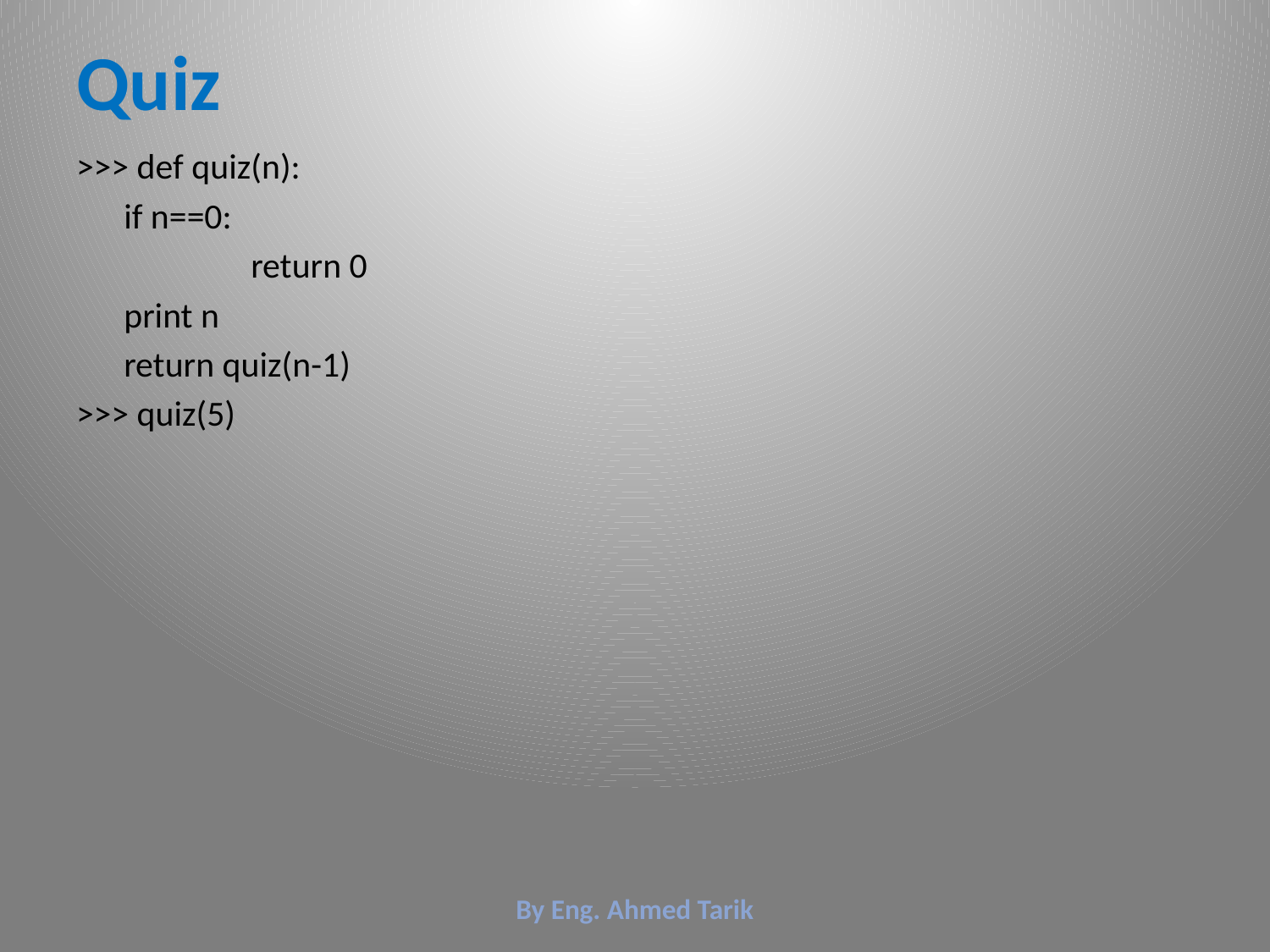

# Quiz
>>> def quiz(n):
	if n==0:
		return 0
	print n
	return quiz(n-1)
>>> quiz(5)
By Eng. Ahmed Tarik